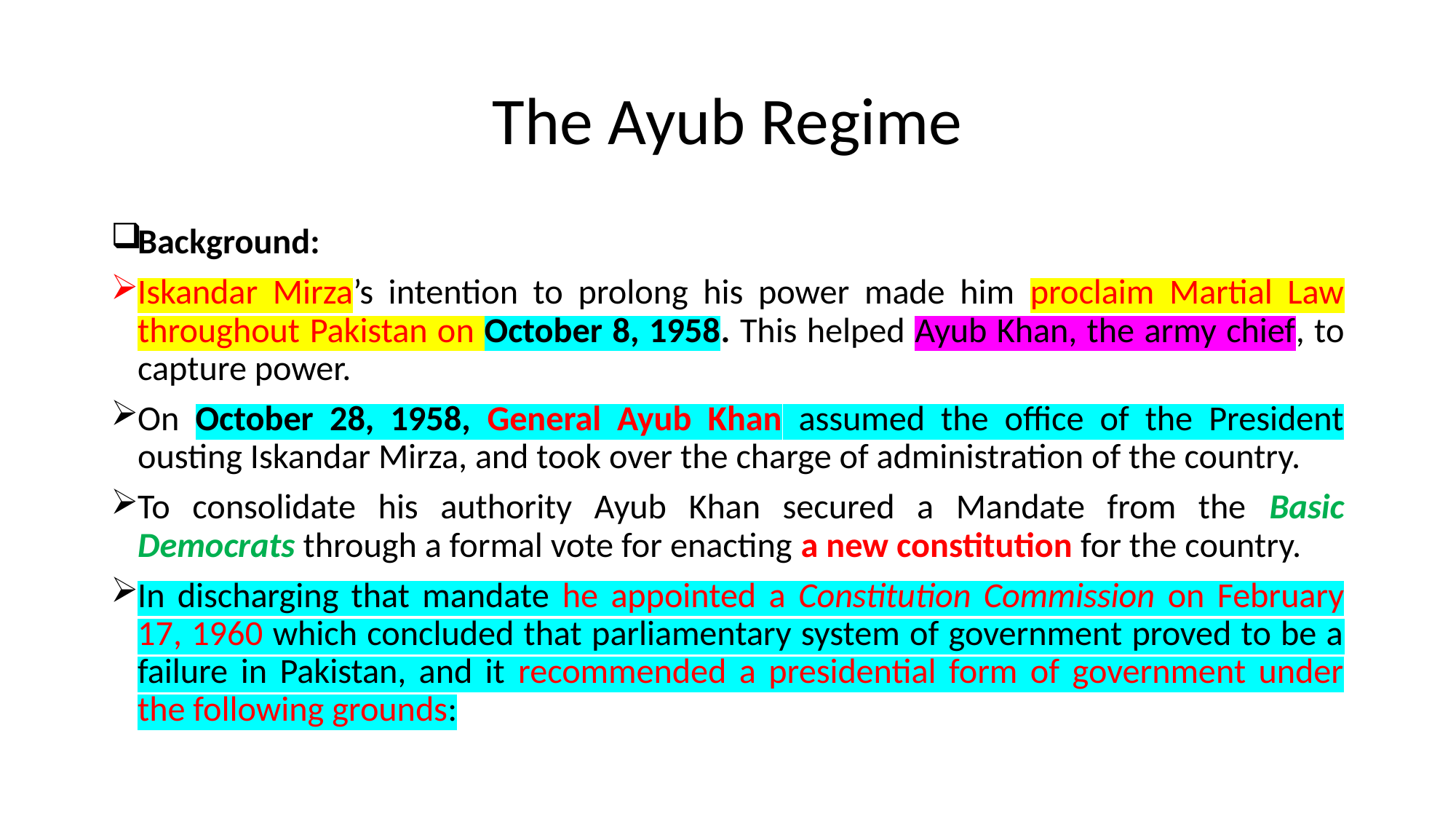

# The Ayub Regime
Background:
Iskandar Mirza’s intention to prolong his power made him proclaim Martial Law throughout Pakistan on October 8, 1958. This helped Ayub Khan, the army chief, to capture power.
On October 28, 1958, General Ayub Khan assumed the office of the President ousting Iskandar Mirza, and took over the charge of administration of the country.
To consolidate his authority Ayub Khan secured a Mandate from the Basic Democrats through a formal vote for enacting a new constitution for the country.
In discharging that mandate he appointed a Constitution Commission on February 17, 1960 which concluded that parliamentary system of government proved to be a failure in Pakistan, and it recommended a presidential form of government under the following grounds: